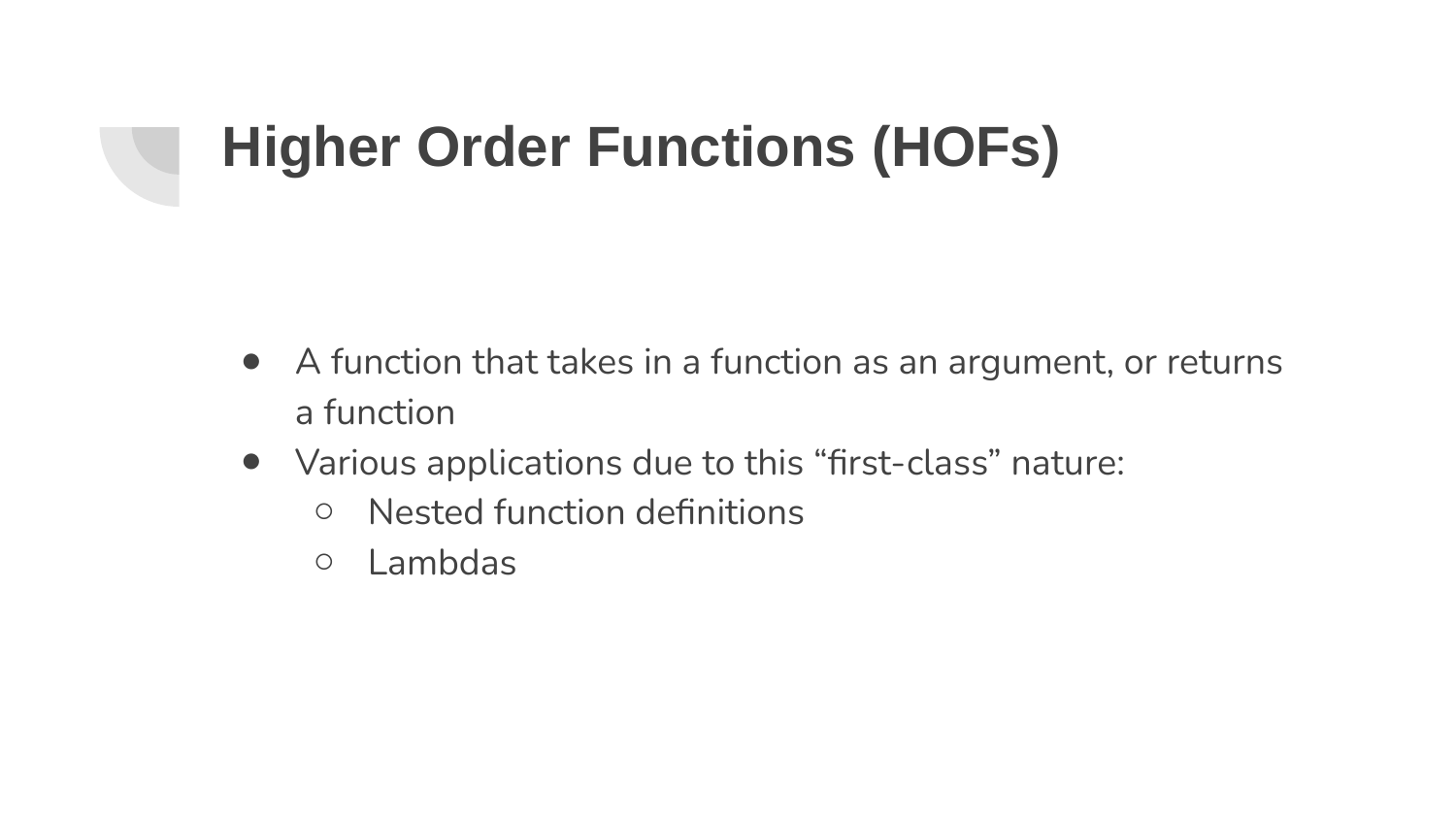

# Higher Order Functions (HOFs)
A function that takes in a function as an argument, or returns a function
Various applications due to this “first-class” nature:
Nested function definitions
Lambdas